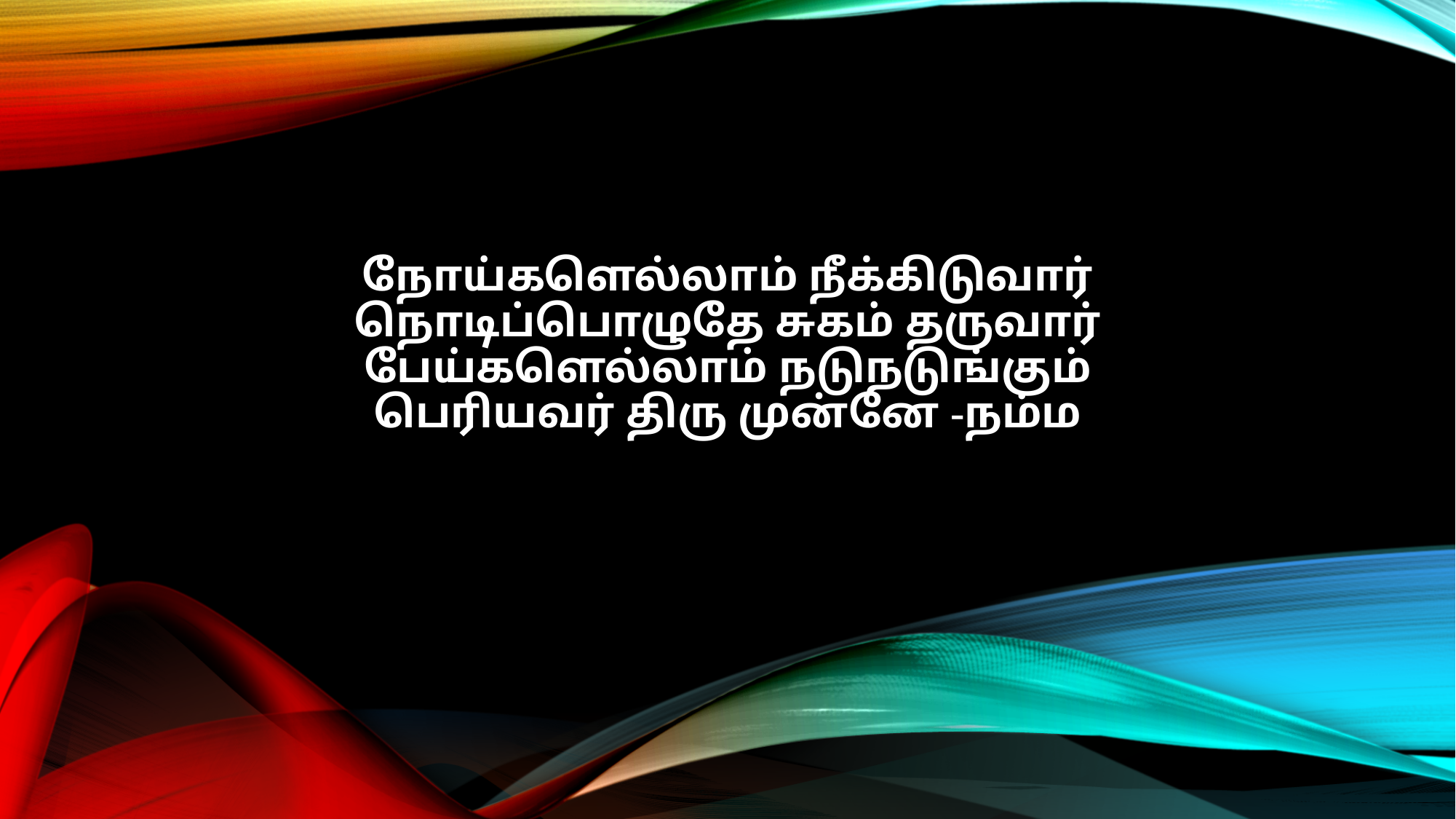

நோய்களெல்லாம் நீக்கிடுவார்
நொடிப்பொழுதே சுகம் தருவார்
பேய்களெல்லாம் நடுநடுங்கும்
பெரியவர் திரு முன்னே -நம்ம